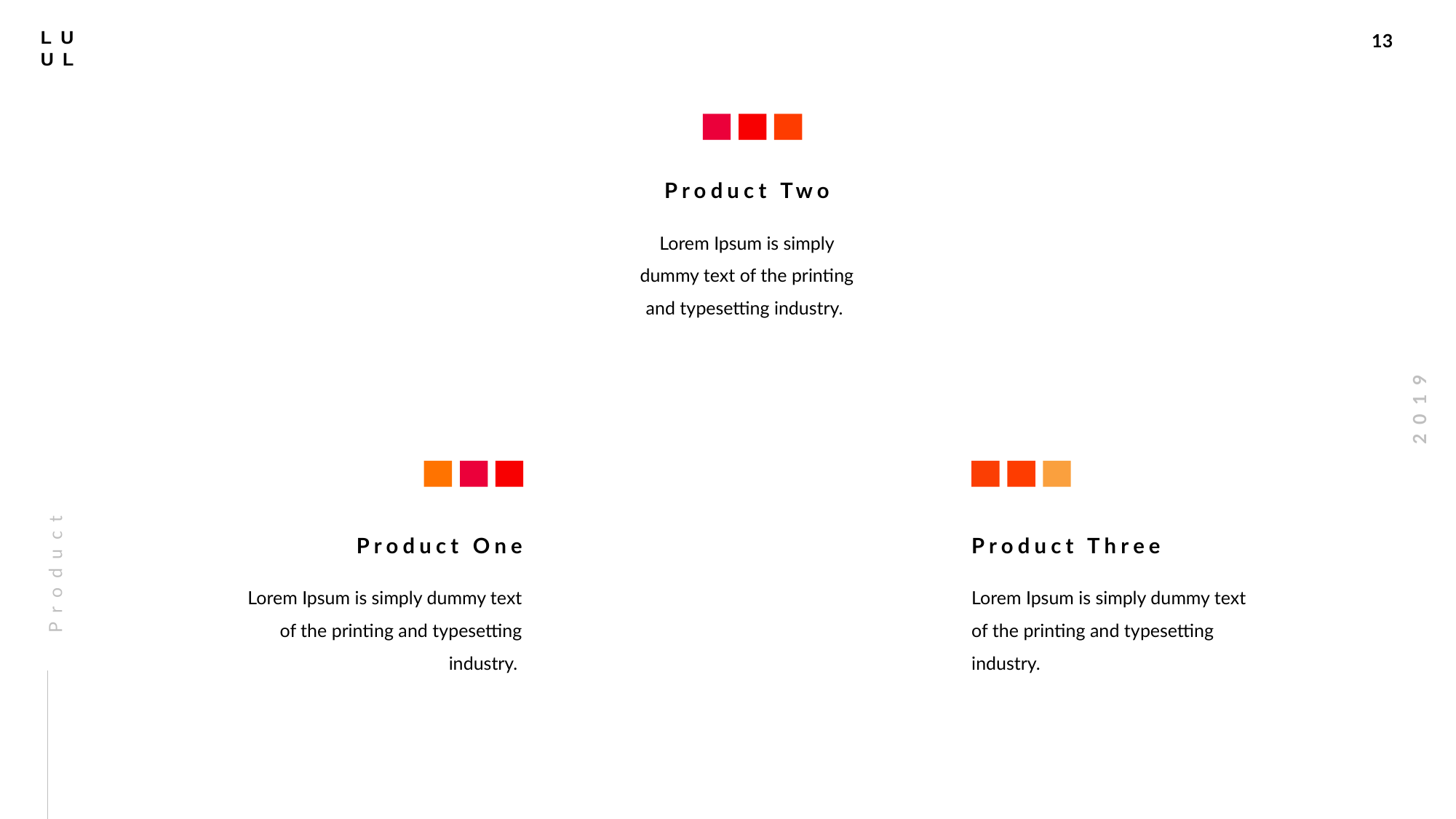

Product Two
Lorem Ipsum is simply dummy text of the printing and typesetting industry.

Product

Product One
Product Three
Lorem Ipsum is simply dummy text of the printing and typesetting industry.
Lorem Ipsum is simply dummy text of the printing and typesetting industry.